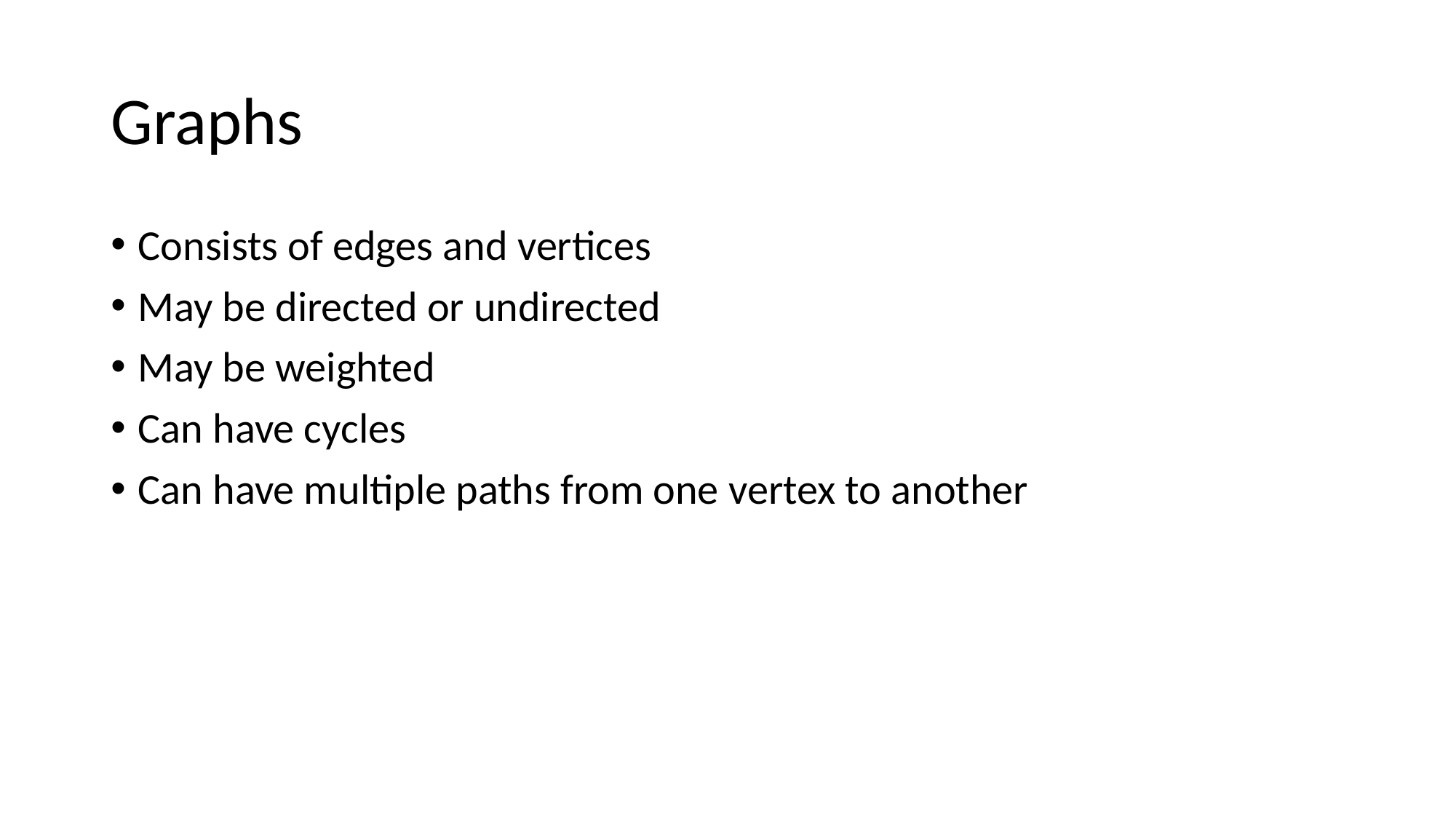

# Graphs
Consists of edges and vertices
May be directed or undirected
May be weighted
Can have cycles
Can have multiple paths from one vertex to another